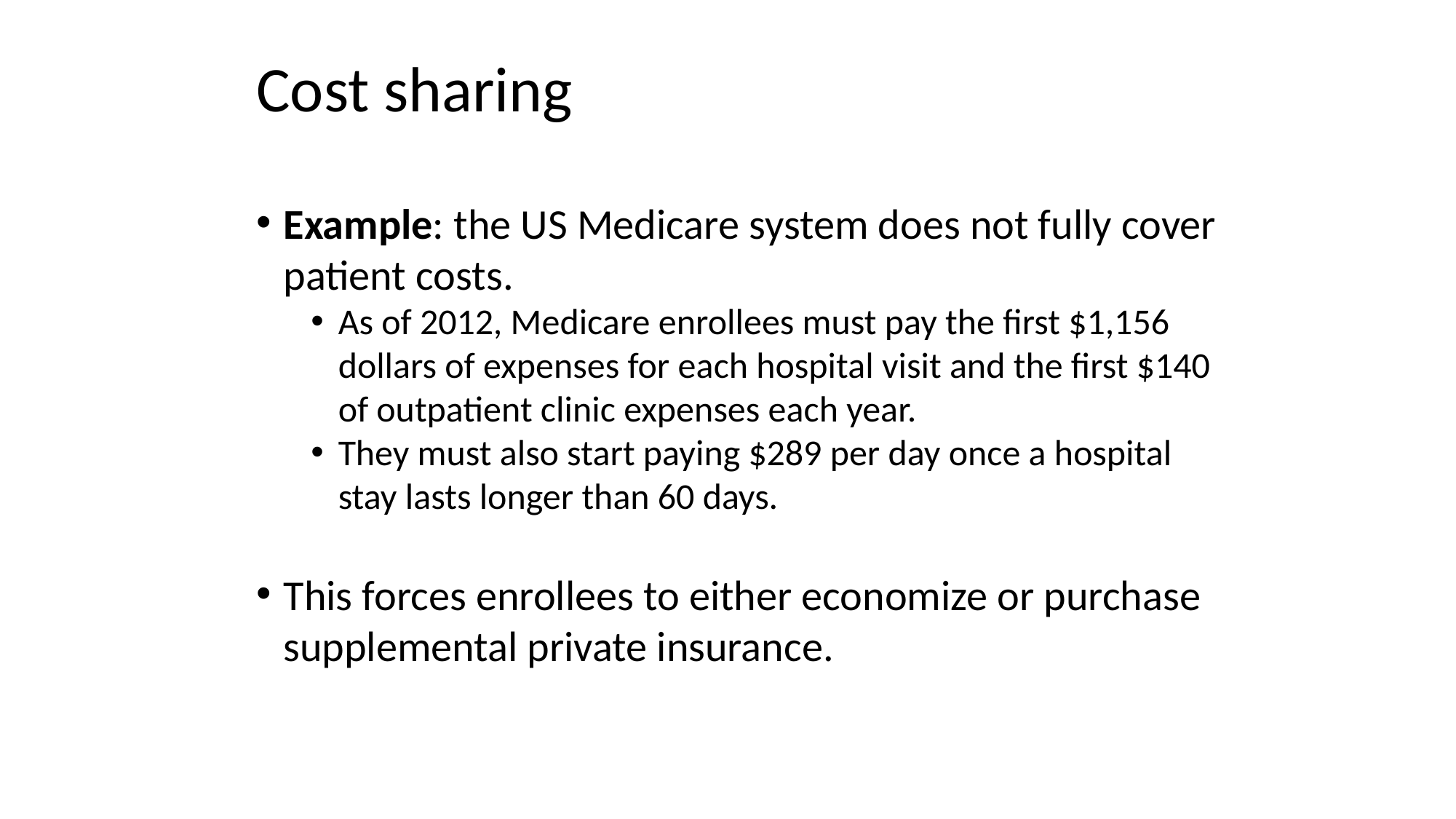

Cost sharing
Example: the US Medicare system does not fully cover patient costs.
As of 2012, Medicare enrollees must pay the first $1,156 dollars of expenses for each hospital visit and the first $140 of outpatient clinic expenses each year.
They must also start paying $289 per day once a hospital stay lasts longer than 60 days.

This forces enrollees to either economize or purchase supplemental private insurance.